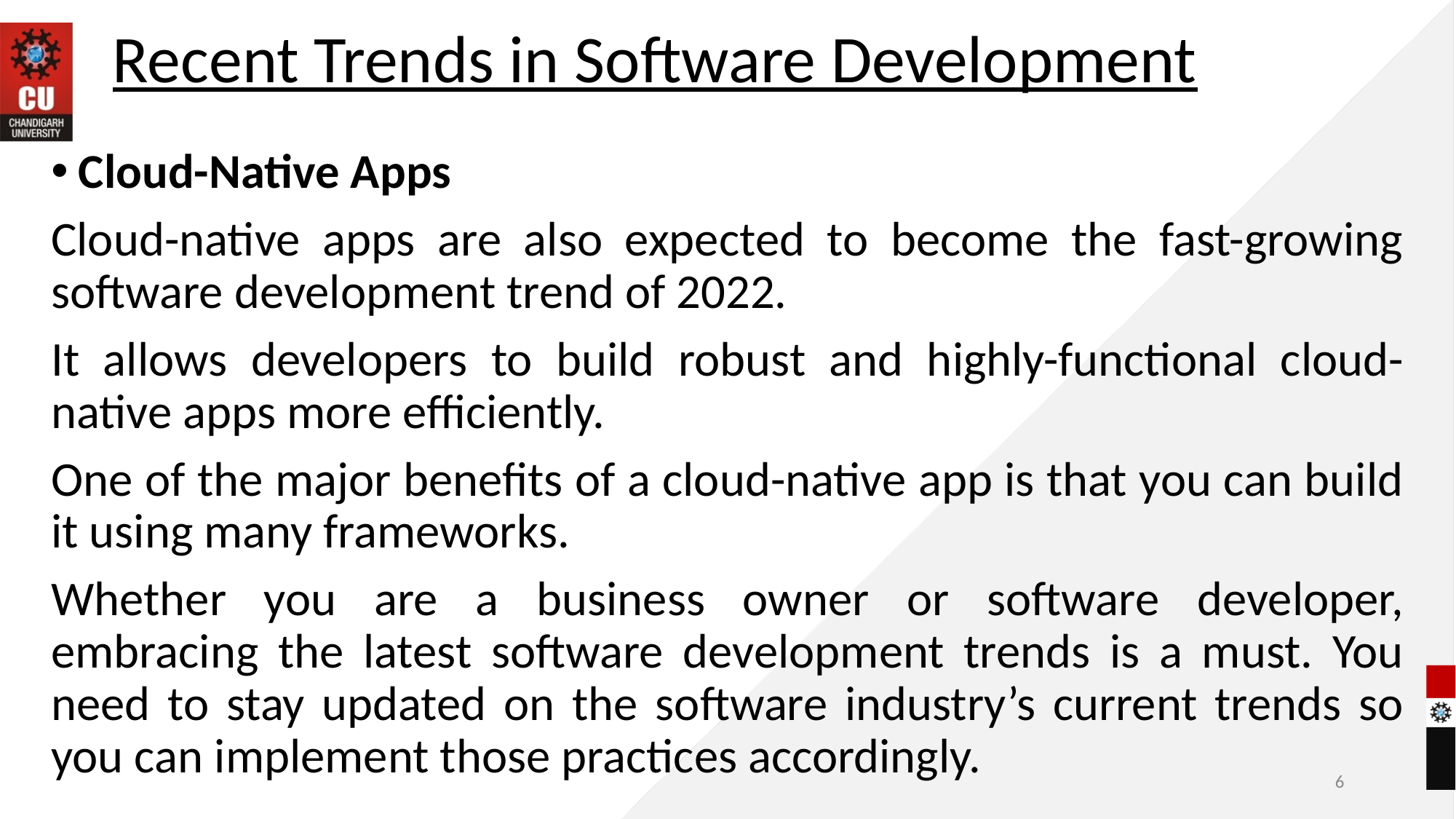

# Recent Trends in Software Development
Cloud-Native Apps
Cloud-native apps are also expected to become the fast-growing software development trend of 2022.
It allows developers to build robust and highly-functional cloud-native apps more efficiently.
One of the major benefits of a cloud-native app is that you can build it using many frameworks.
Whether you are a business owner or software developer, embracing the latest software development trends is a must. You need to stay updated on the software industry’s current trends so you can implement those practices accordingly.
6